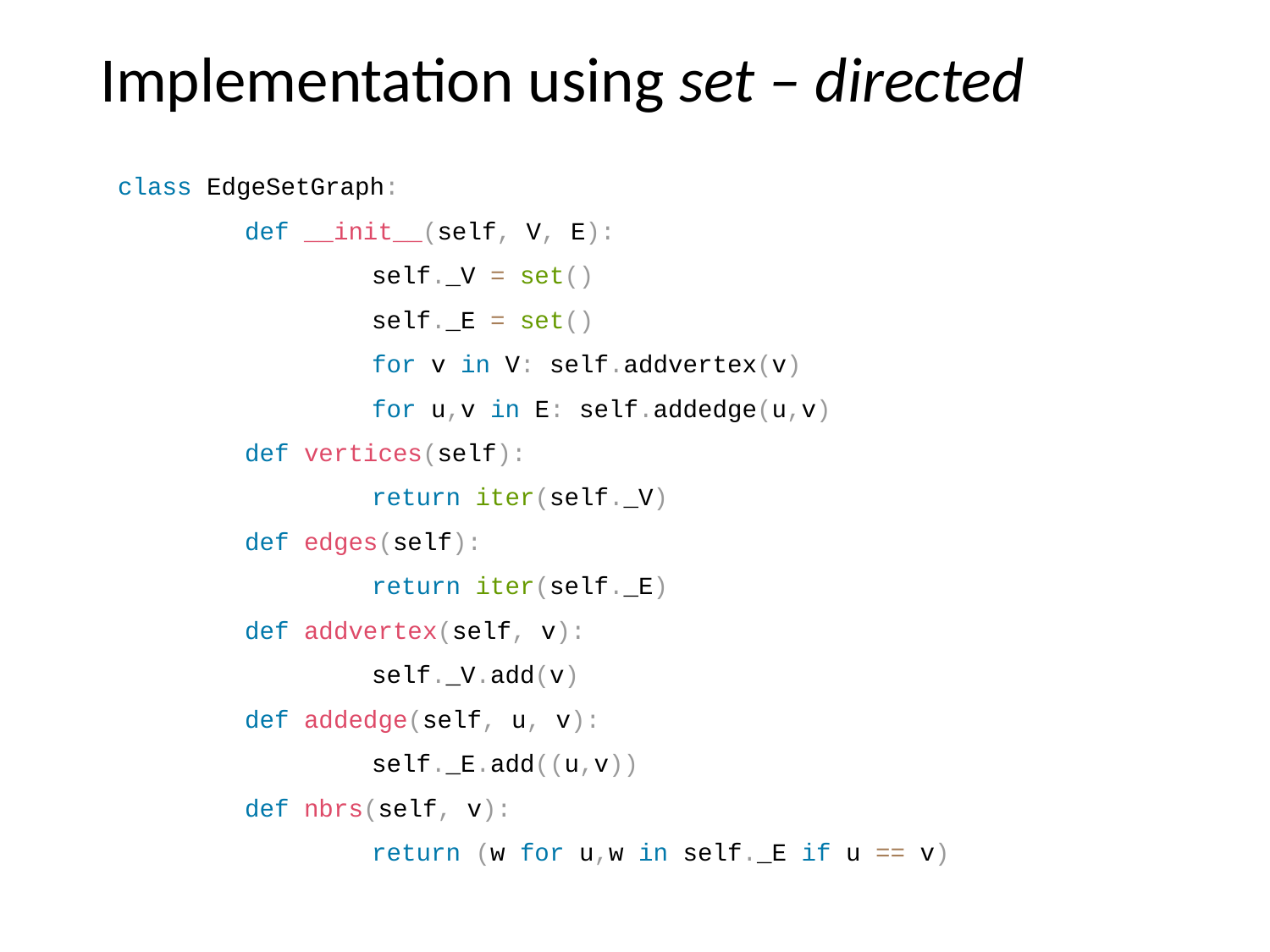

# Implementation using set – directed
class EdgeSetGraph:
	def __init__(self, V, E):
		self._V = set()
		self._E = set()
		for v in V: self.addvertex(v)
		for u,v in E: self.addedge(u,v)
	def vertices(self):
		return iter(self._V)
	def edges(self):
		return iter(self._E)
	def addvertex(self, v):
		self._V.add(v)
	def addedge(self, u, v):
		self._E.add((u,v))
	def nbrs(self, v):
		return (w for u,w in self._E if u == v)